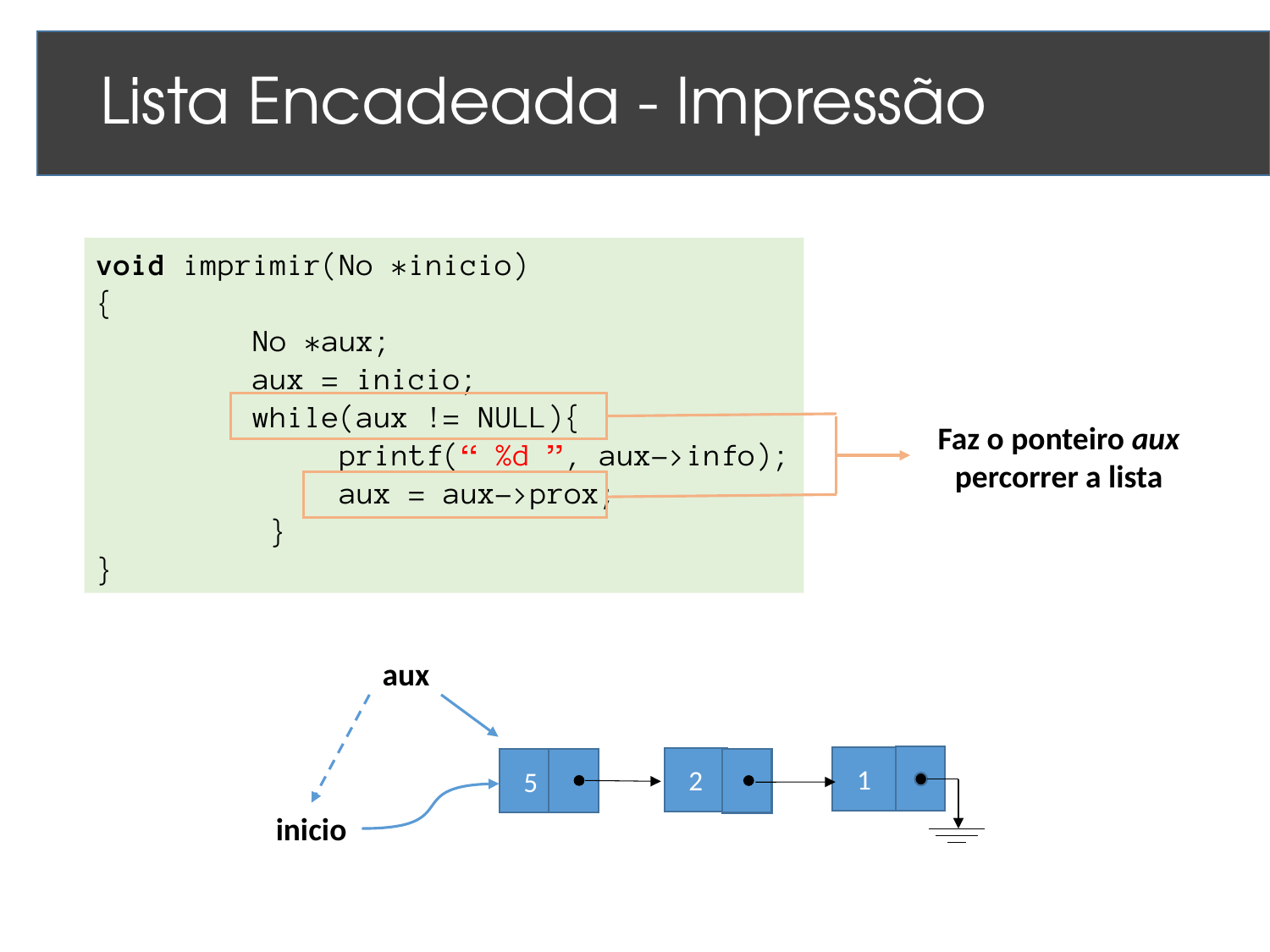

# Lista Encadeada - Impressão

void imprimir(No *inicio)
{
         No *aux;
         aux = inicio;
         while(aux != NULL){
              printf(“ %d ”, aux->info);
              aux = aux->prox;
          }
}

Faz o ponteiro aux percorrer a lista

aux

1
2

5

inicio